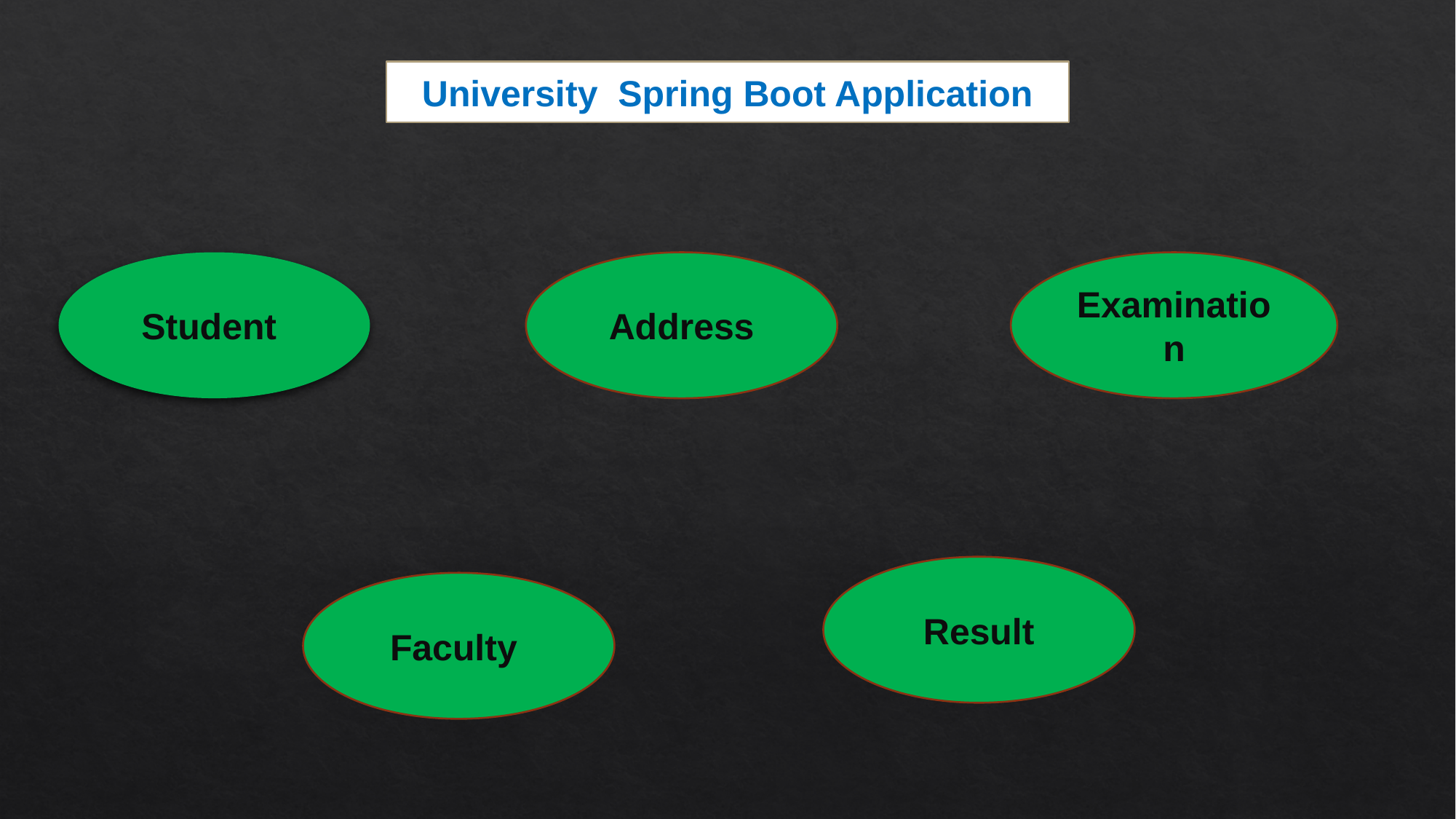

University  Spring Boot Application
Address
Examination
Student
Result
Faculty